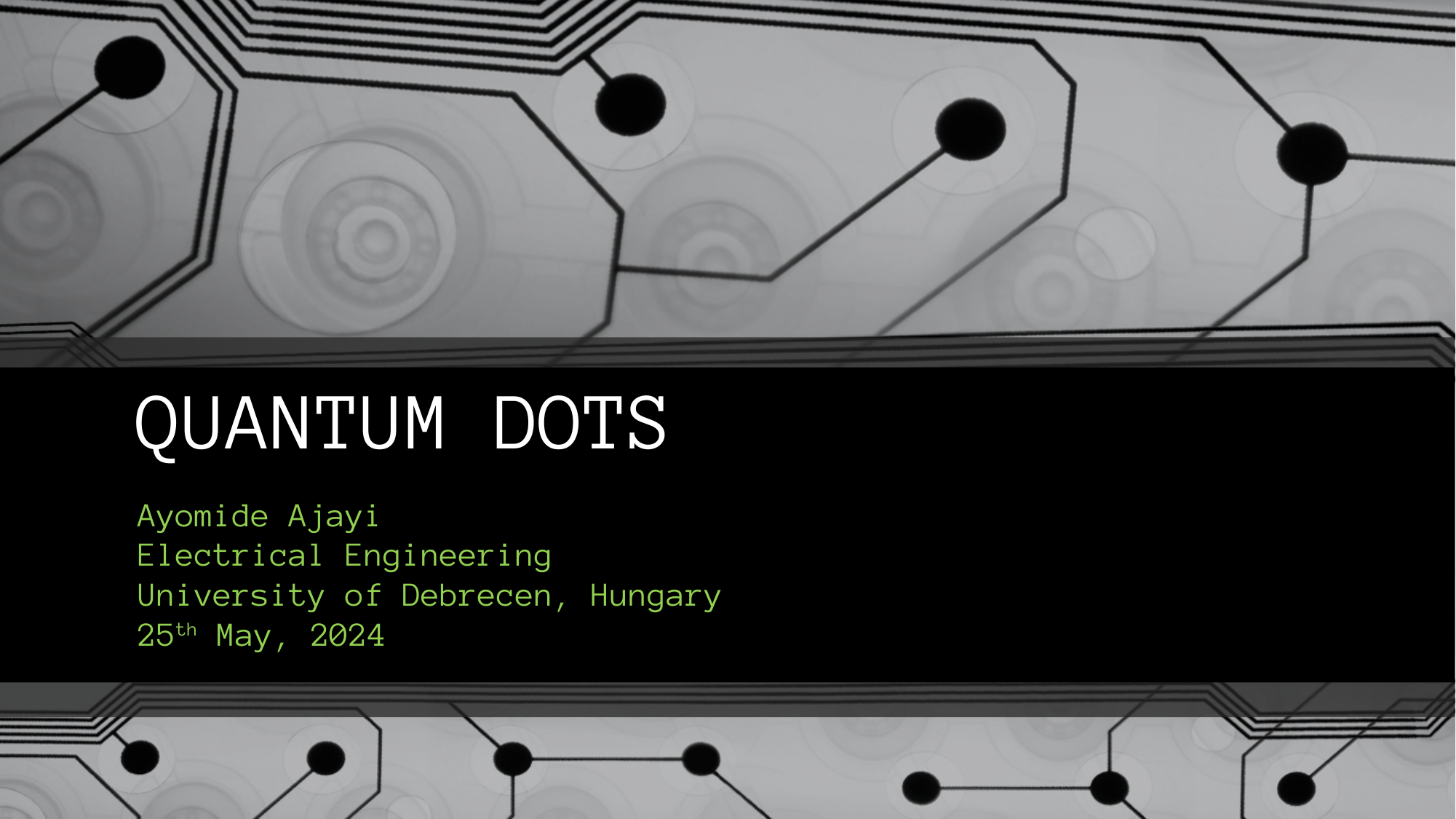

# QUANTUM DOTS
Ayomide Ajayi
Electrical Engineering
University of Debrecen, Hungary
25th May, 2024